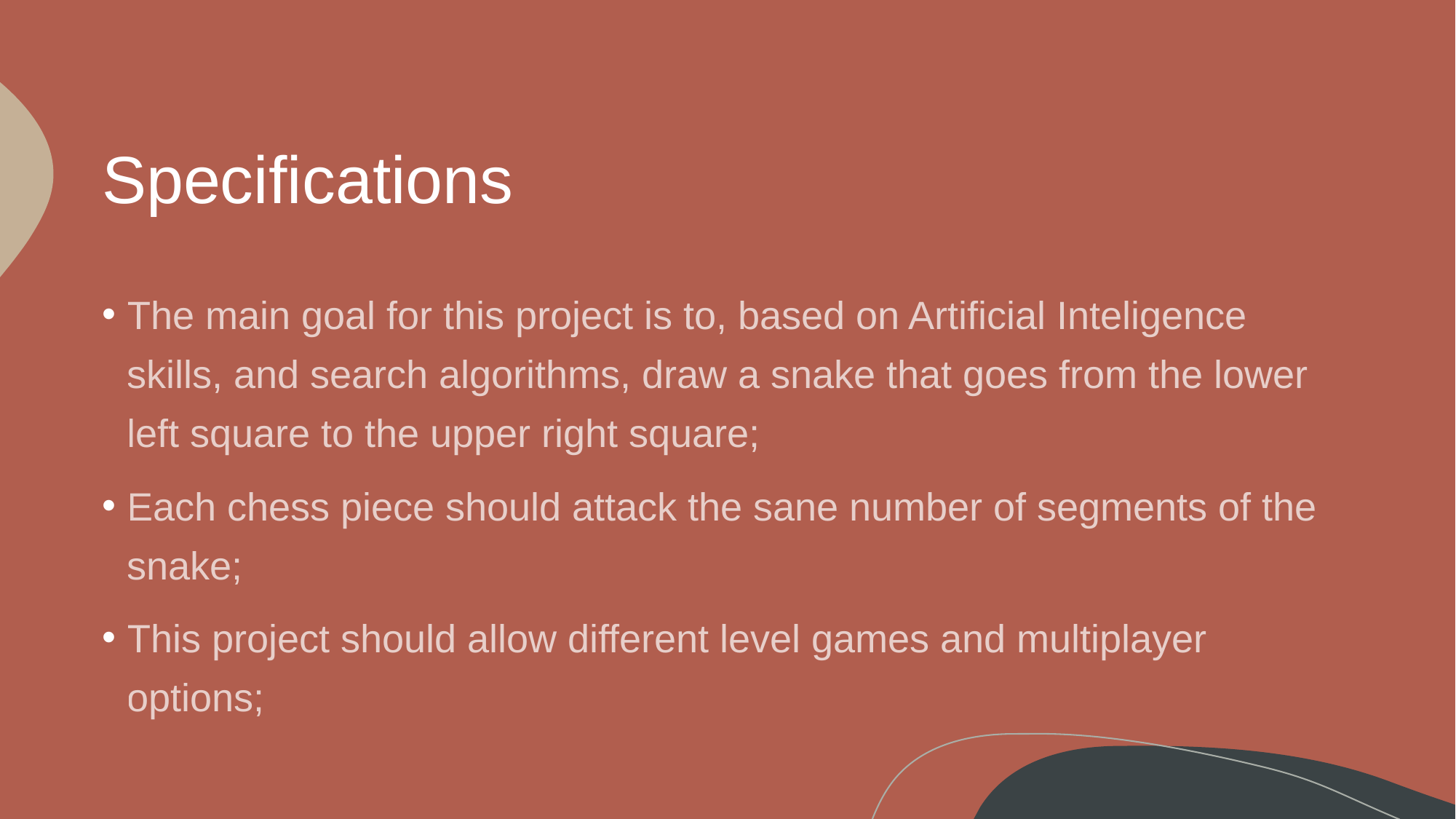

# Specifications
The main goal for this project is to, based on Artificial Inteligence skills, and search algorithms, draw a snake that goes from the lower left square to the upper right square;
Each chess piece should attack the sane number of segments of the snake;
This project should allow different level games and multiplayer options;